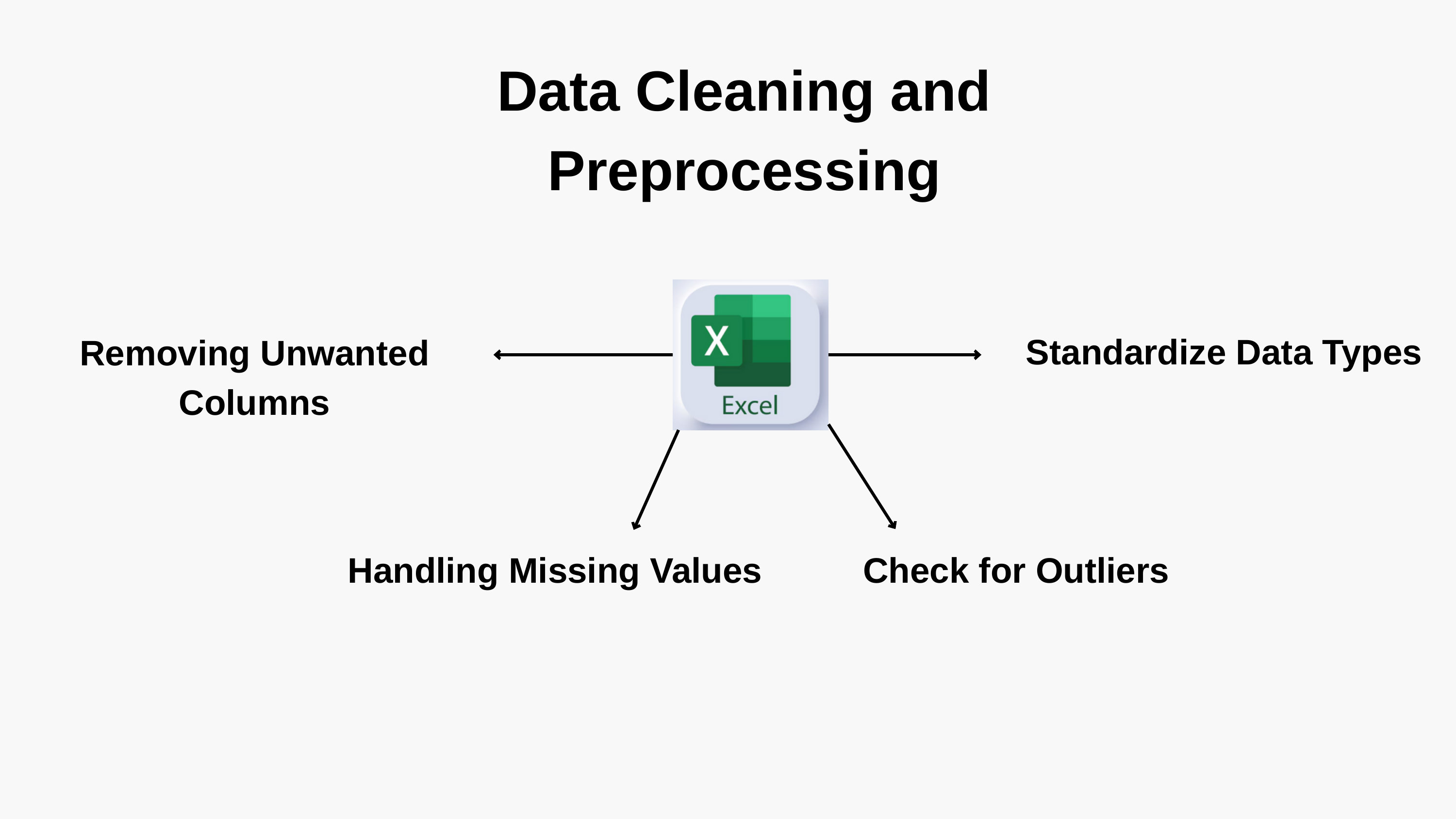

Data Cleaning and Preprocessing

Standardize Data Types
Removing Unwanted Columns

Check for Outliers
 Handling Missing Values